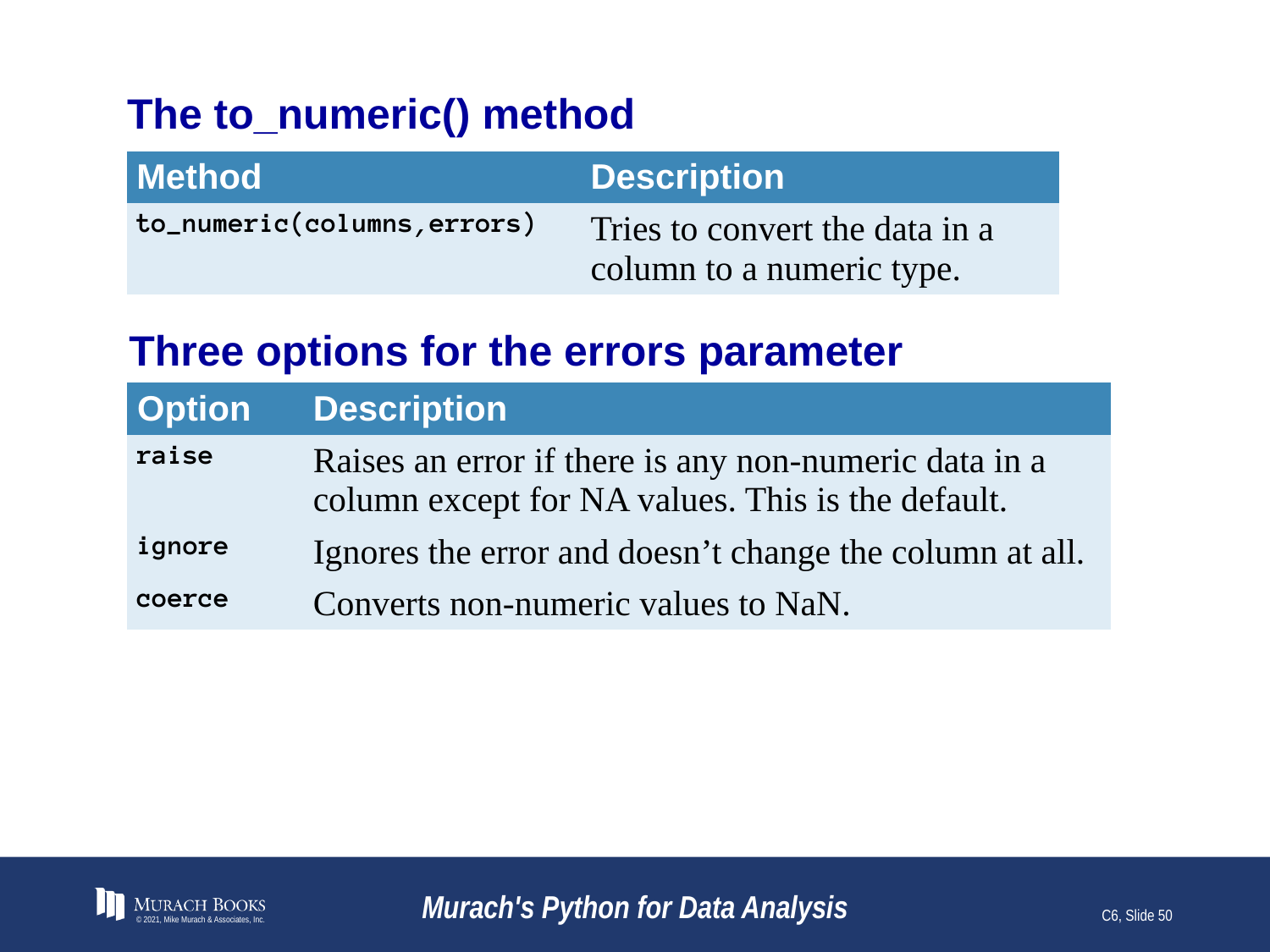

# The to_numeric() method
| Method | Description |
| --- | --- |
| to\_numeric(columns,errors) | Tries to convert the data in a column to a numeric type. |
Three options for the errors parameter

| Option | Description |
| --- | --- |
| raise | Raises an error if there is any non-numeric data in a column except for NA values. This is the default. |
| ignore | Ignores the error and doesn’t change the column at all. |
| coerce | Converts non-numeric values to NaN. |
© 2021, Mike Murach & Associates, Inc.
Murach's Python for Data Analysis

C6, Slide 50